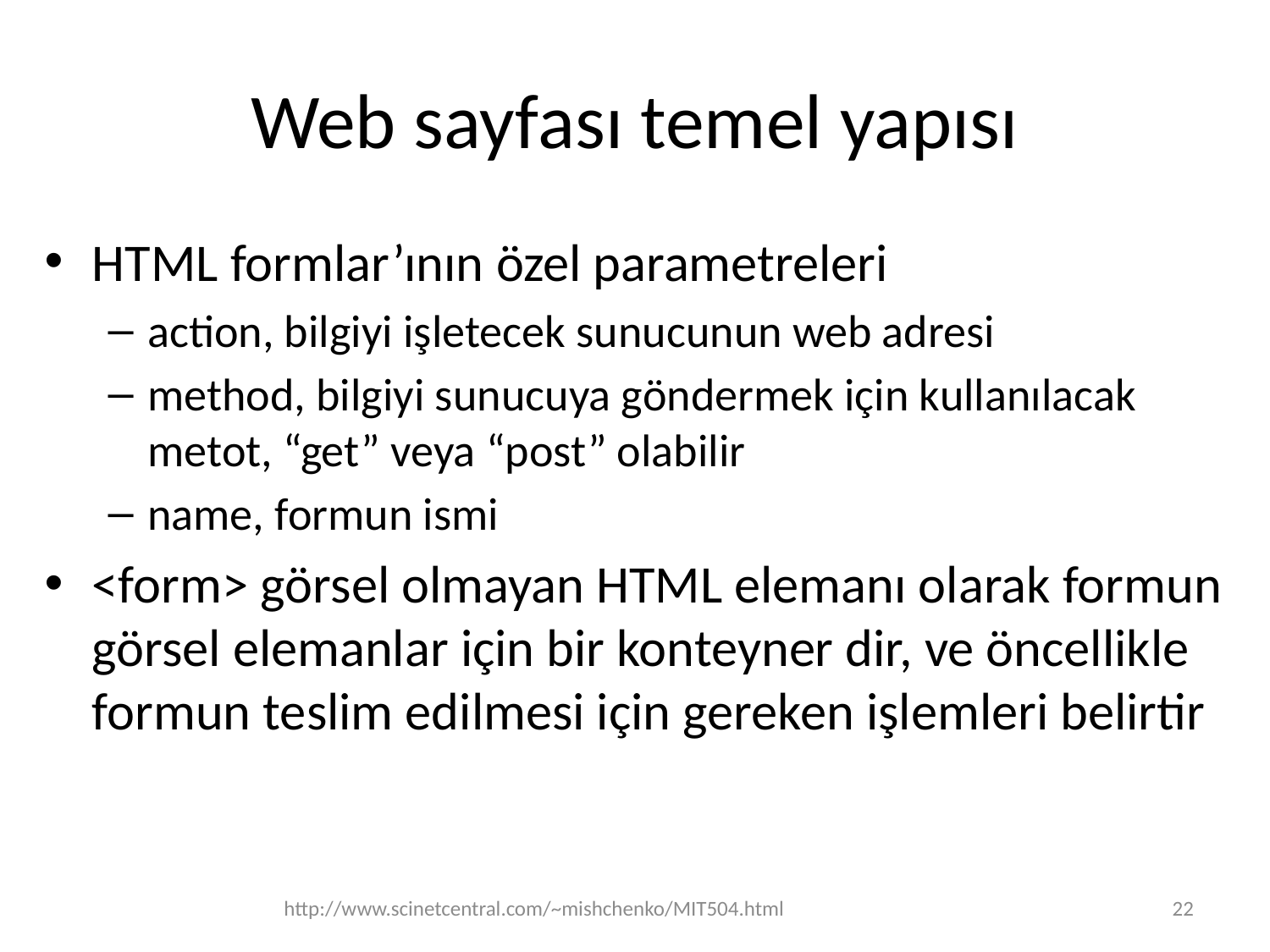

# Web sayfası temel yapısı
HTML formlar’ının özel parametreleri
action, bilgiyi işletecek sunucunun web adresi
method, bilgiyi sunucuya göndermek için kullanılacak metot, “get” veya “post” olabilir
name, formun ismi
<form> görsel olmayan HTML elemanı olarak formun görsel elemanlar için bir konteyner dir, ve öncellikle formun teslim edilmesi için gereken işlemleri belirtir
http://www.scinetcentral.com/~mishchenko/MIT504.html
22